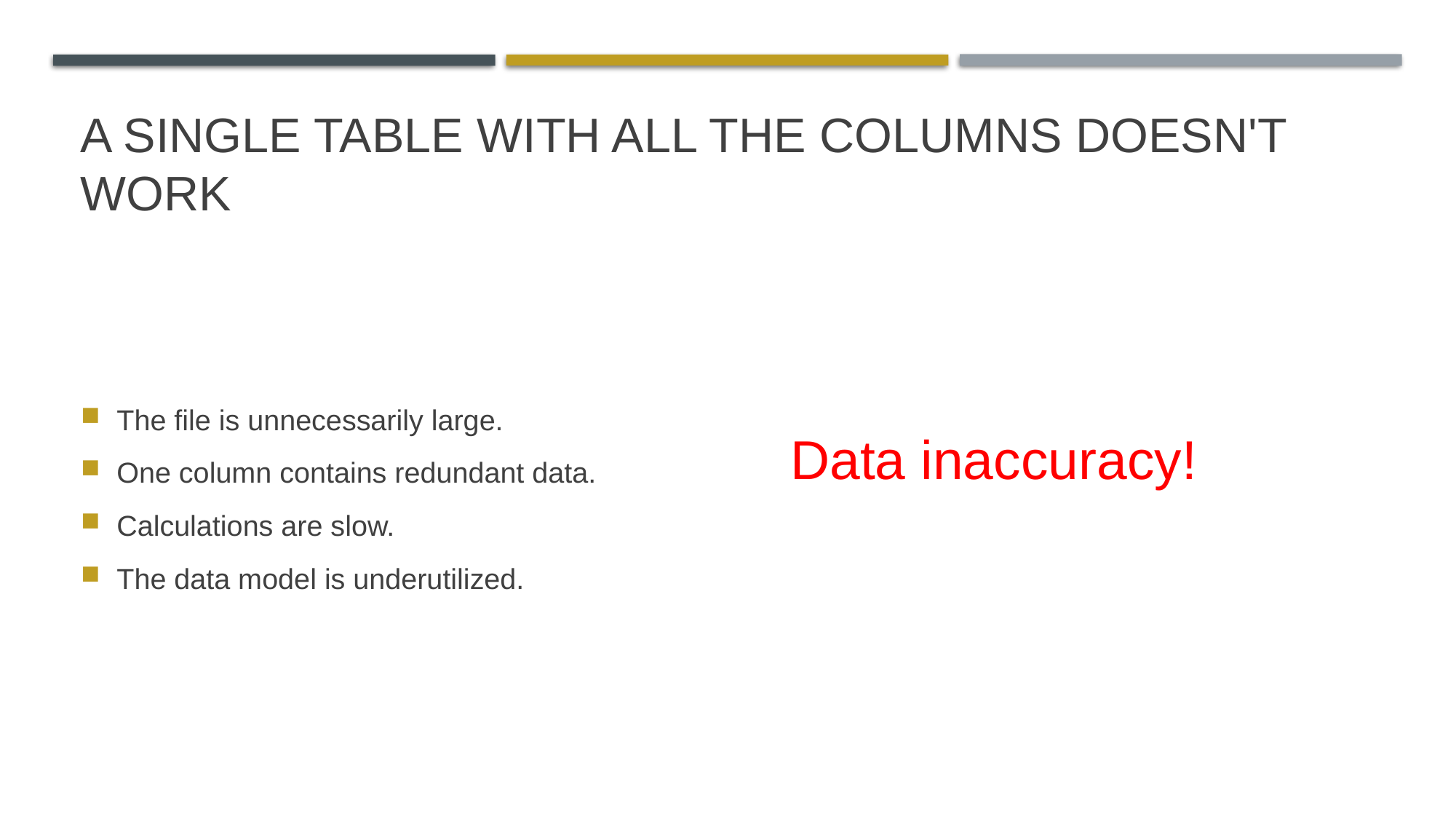

# A single table with all the columns doesn't work
The file is unnecessarily large.
One column contains redundant data.
Calculations are slow.
The data model is underutilized.
Data inaccuracy!